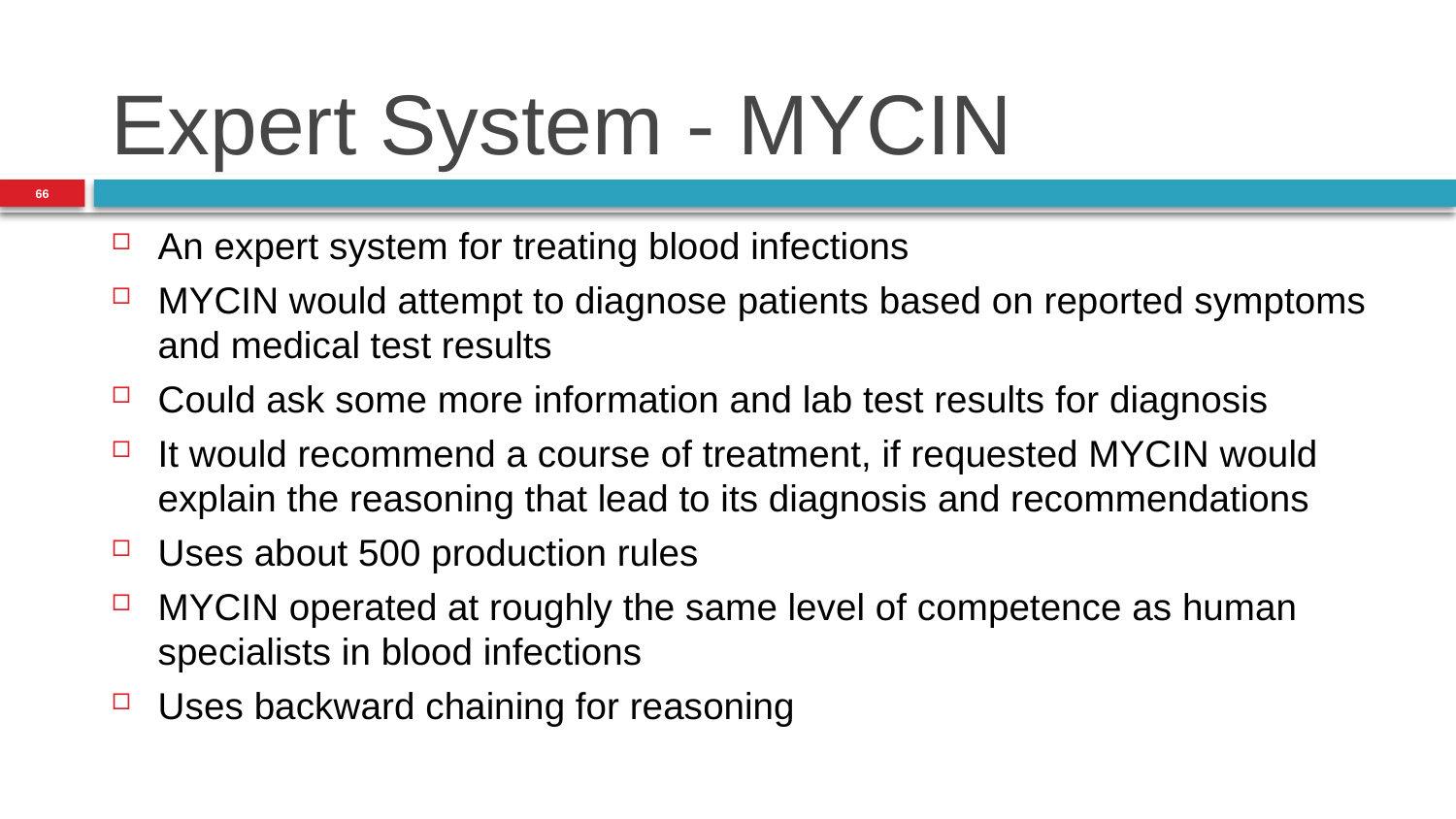

# Expert System - MYCIN
66
An expert system for treating blood infections
MYCIN would attempt to diagnose patients based on reported symptoms and medical test results
Could ask some more information and lab test results for diagnosis
It would recommend a course of treatment, if requested MYCIN would explain the reasoning that lead to its diagnosis and recommendations
Uses about 500 production rules
MYCIN operated at roughly the same level of competence as human specialists in blood infections
Uses backward chaining for reasoning